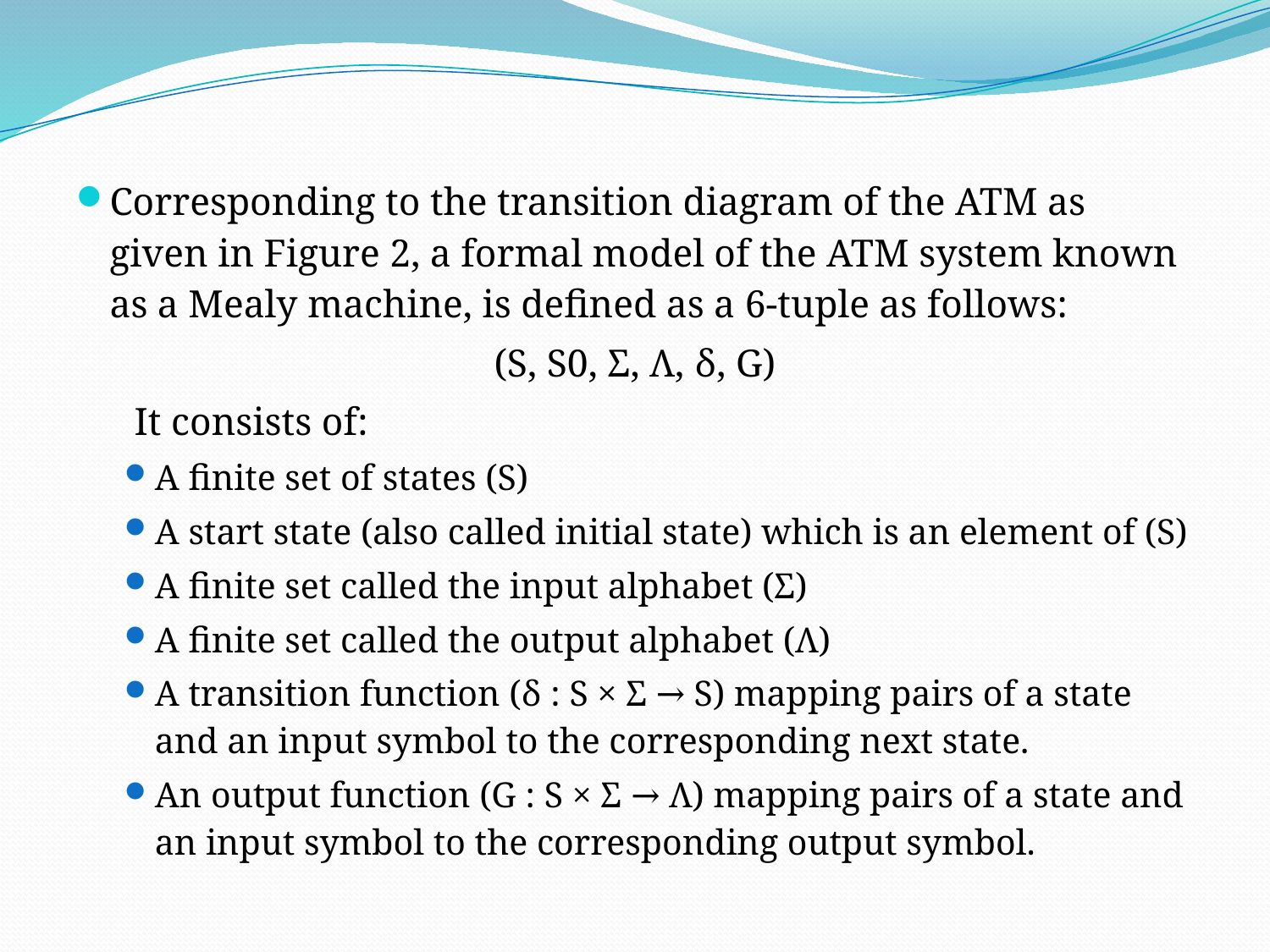

Corresponding to the transition diagram of the ATM as given in Figure 2, a formal model of the ATM system known as a Mealy machine, is defined as a 6-tuple as follows:
(S, S0, Σ, Λ, δ, G)
      It consists of:
A finite set of states (S)
A start state (also called initial state) which is an element of (S)
A finite set called the input alphabet (Σ)
A finite set called the output alphabet (Λ)
A transition function (δ : S × Σ → S) mapping pairs of a state and an input symbol to the corresponding next state.
An output function (G : S × Σ → Λ) mapping pairs of a state and an input symbol to the corresponding output symbol.